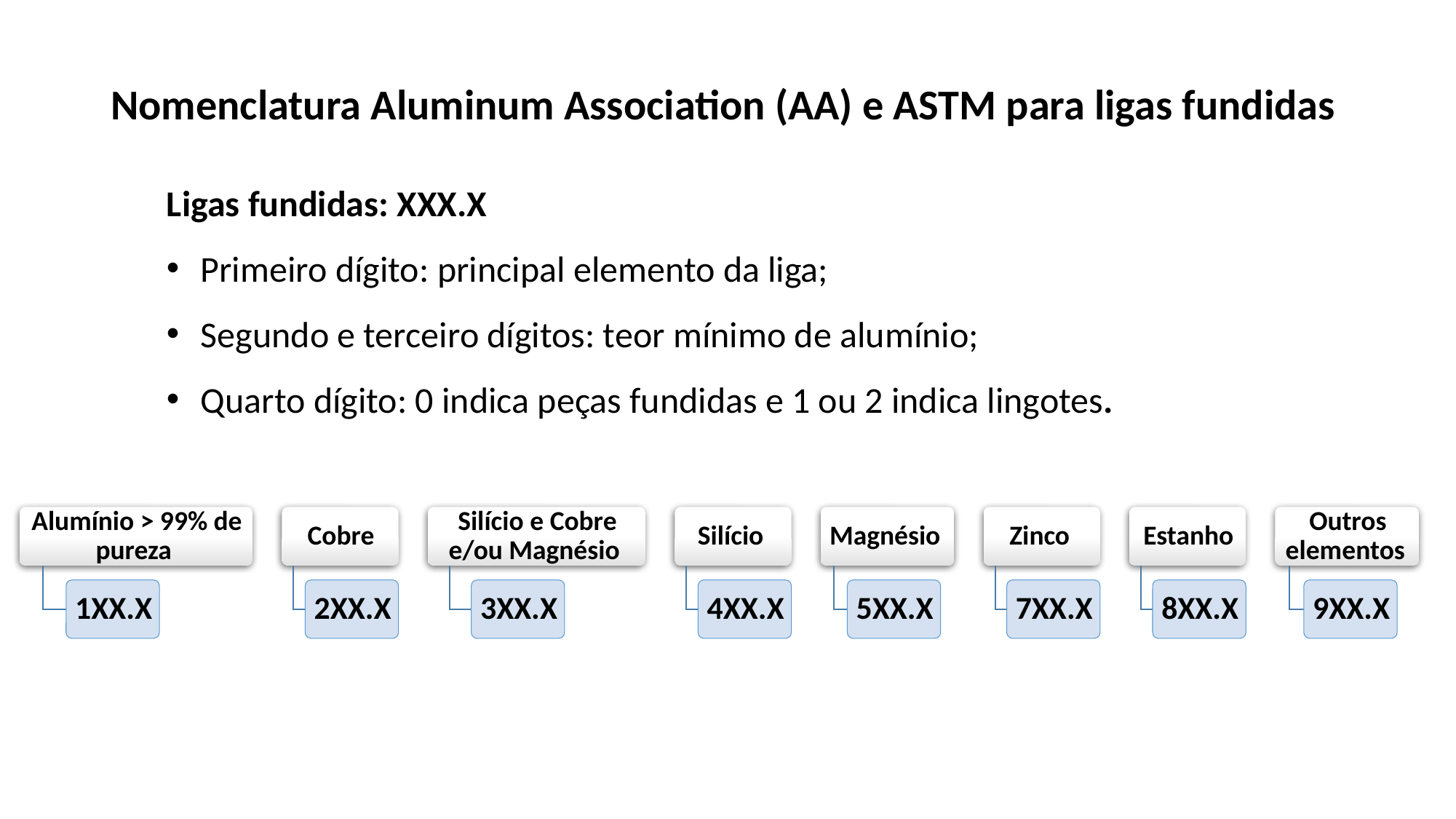

# Nomenclatura Aluminum Association (AA) e ASTM para ligas fundidas
Ligas fundidas: XXX.X
Primeiro dígito: principal elemento da liga;
Segundo e terceiro dígitos: teor mínimo de alumínio;
Quarto dígito: 0 indica peças fundidas e 1 ou 2 indica lingotes.
Alumínio > 99% de pureza
1XX.X
Cobre
2XX.X
Silício e Cobre e/ou Magnésio
3XX.X
Silício
4XX.X
Magnésio
5XX.X
Zinco
7XX.X
Estanho
8XX.X
Outros elementos
9XX.X